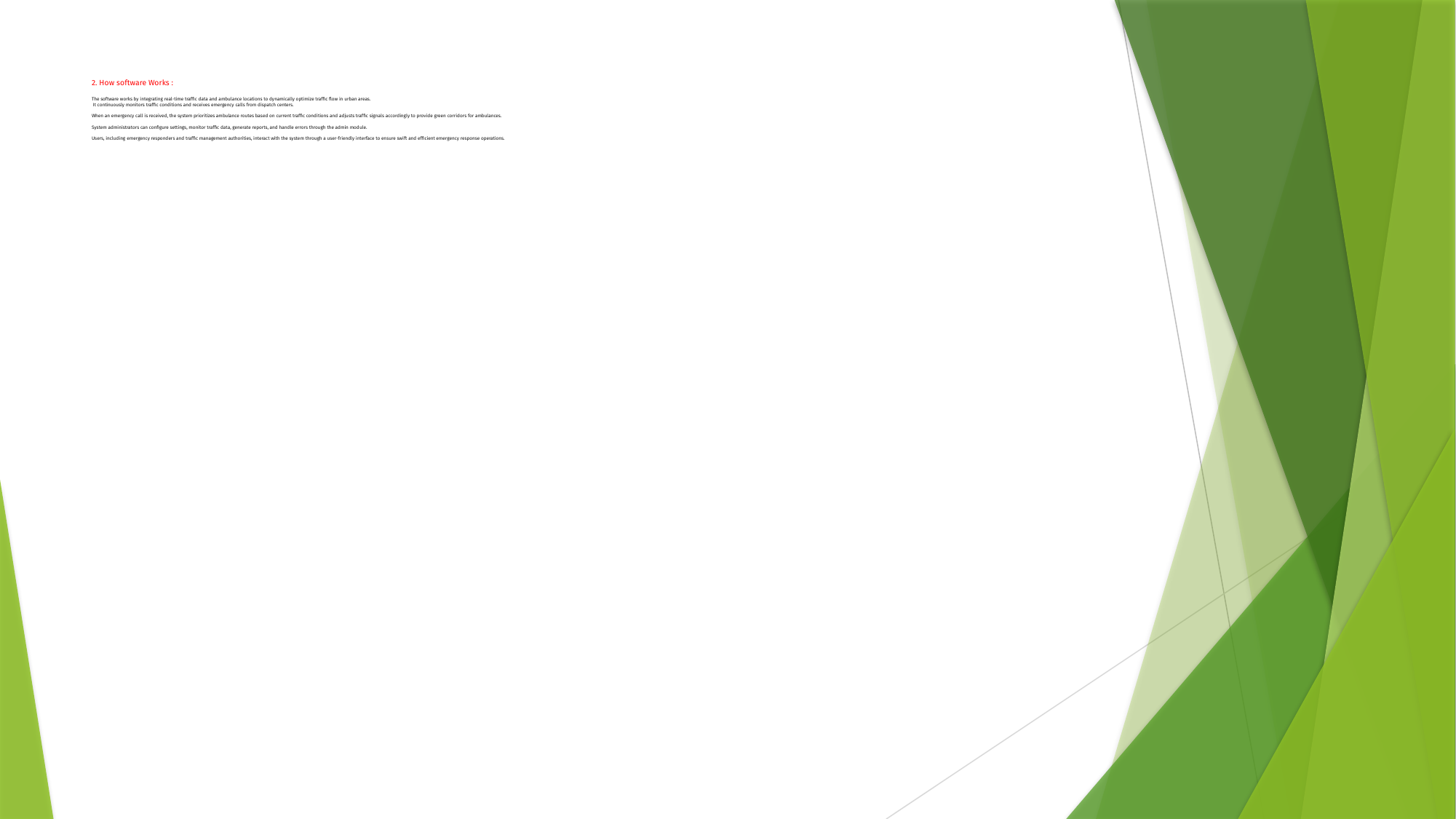

# 2. How software Works : The software works by integrating real-time traffic data and ambulance locations to dynamically optimize traffic flow in urban areas. It continuously monitors traffic conditions and receives emergency calls from dispatch centers. When an emergency call is received, the system prioritizes ambulance routes based on current traffic conditions and adjusts traffic signals accordingly to provide green corridors for ambulances. System administrators can configure settings, monitor traffic data, generate reports, and handle errors through the admin module. Users, including emergency responders and traffic management authorities, interact with the system through a user-friendly interface to ensure swift and efficient emergency response operations.